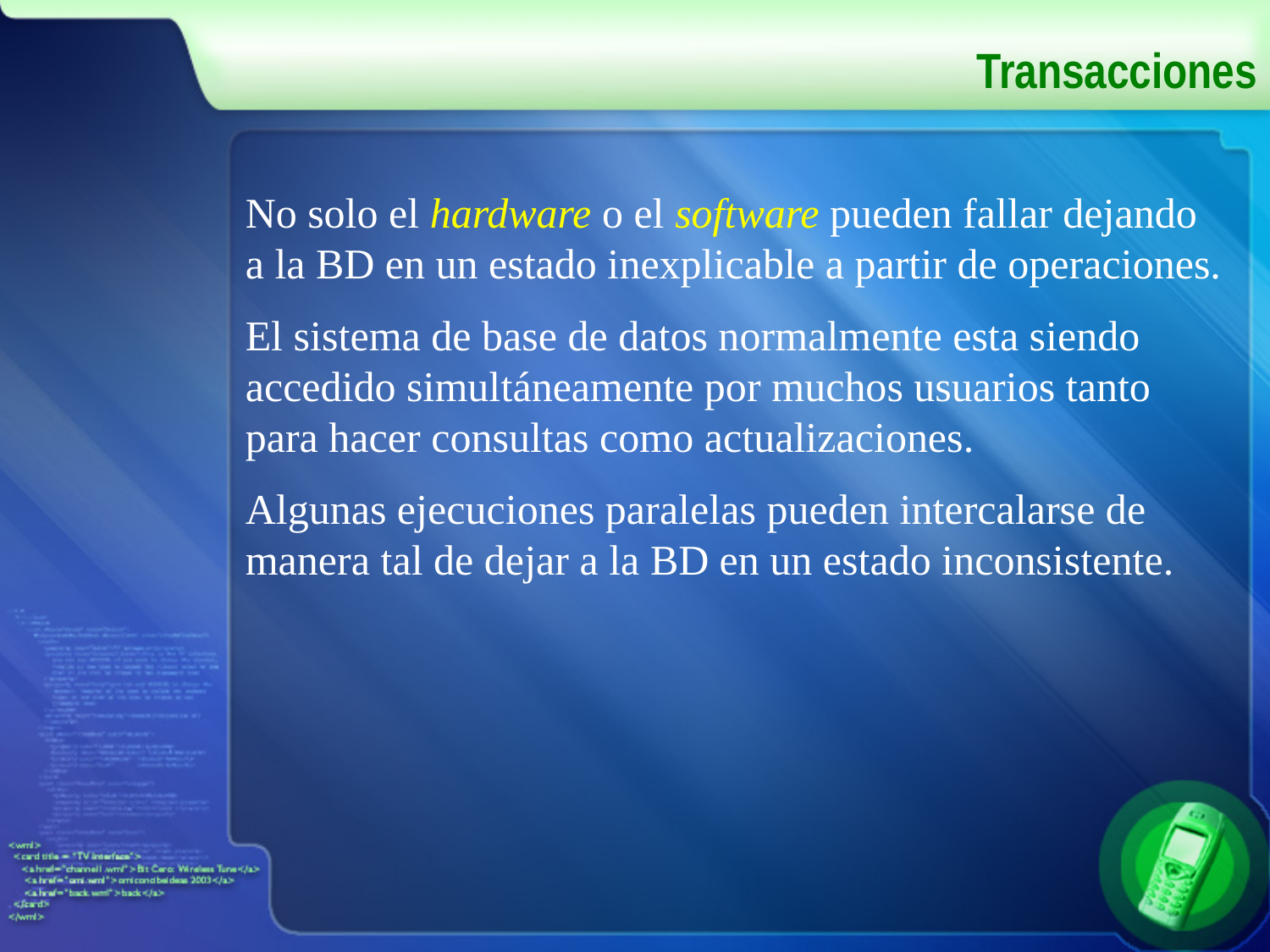

# Transacciones
No solo el hardware o el software pueden fallar dejando a la BD en un estado inexplicable a partir de operaciones.
El sistema de base de datos normalmente esta siendo accedido simultáneamente por muchos usuarios tanto para hacer consultas como actualizaciones.
Algunas ejecuciones paralelas pueden intercalarse de manera tal de dejar a la BD en un estado inconsistente.